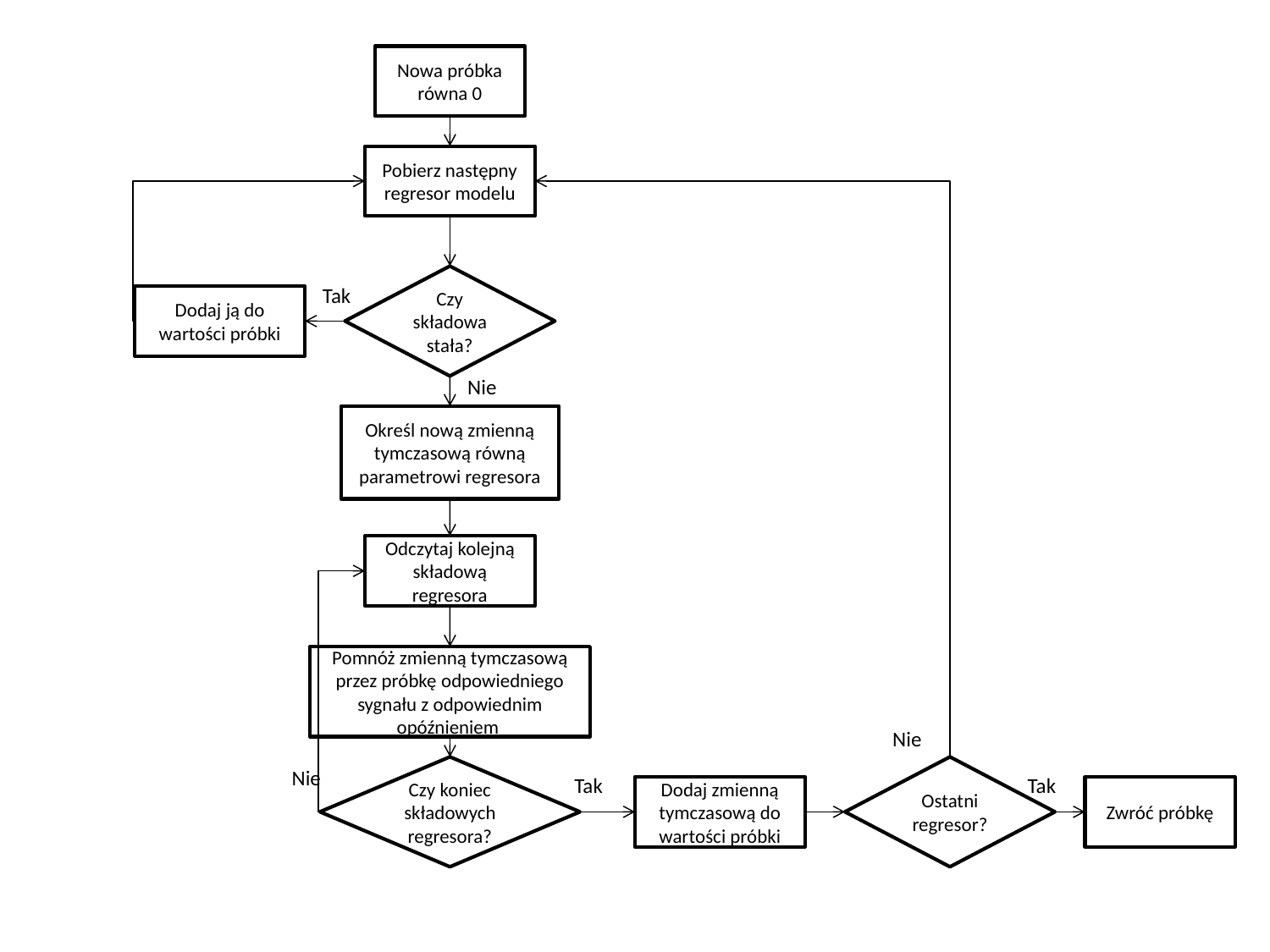

Nowa próbka równa 0
Pobierz następny regresor modelu
Czy składowa stała?
Tak
Dodaj ją do wartości próbki
Nie
Określ nową zmienną tymczasową równą parametrowi regresora
Odczytaj kolejną składową regresora
Pomnóż zmienną tymczasową przez próbkę odpowiedniego sygnału z odpowiednim opóźnieniem
Nie
Czy koniec składowych regresora?
Ostatni regresor?
Nie
Tak
Tak
Dodaj zmienną tymczasową do wartości próbki
Zwróć próbkę